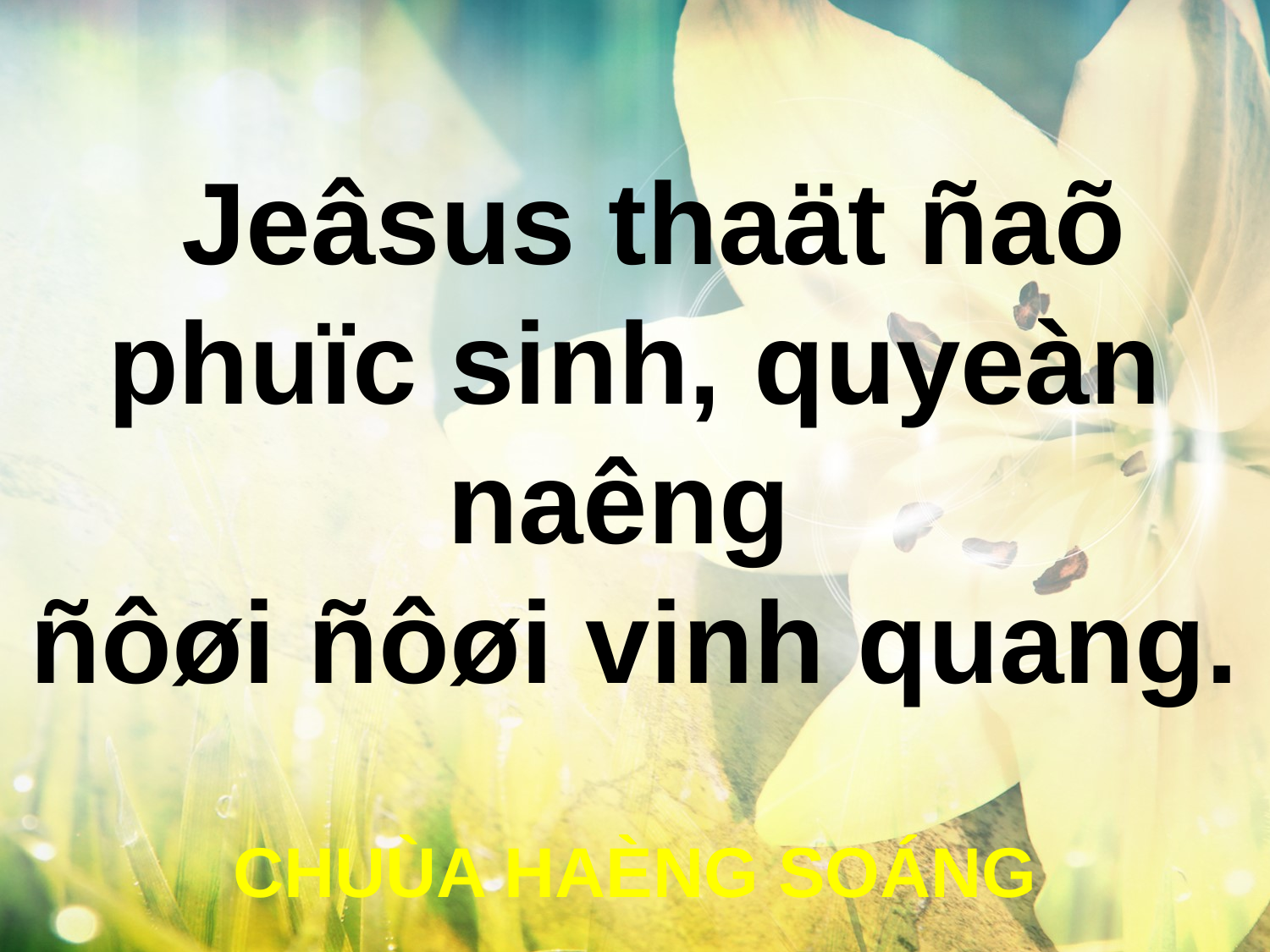

Jeâsus thaät ñaõ phuïc sinh, quyeàn naêng
ñôøi ñôøi vinh quang.
CHUÙA HAÈNG SOÁNG